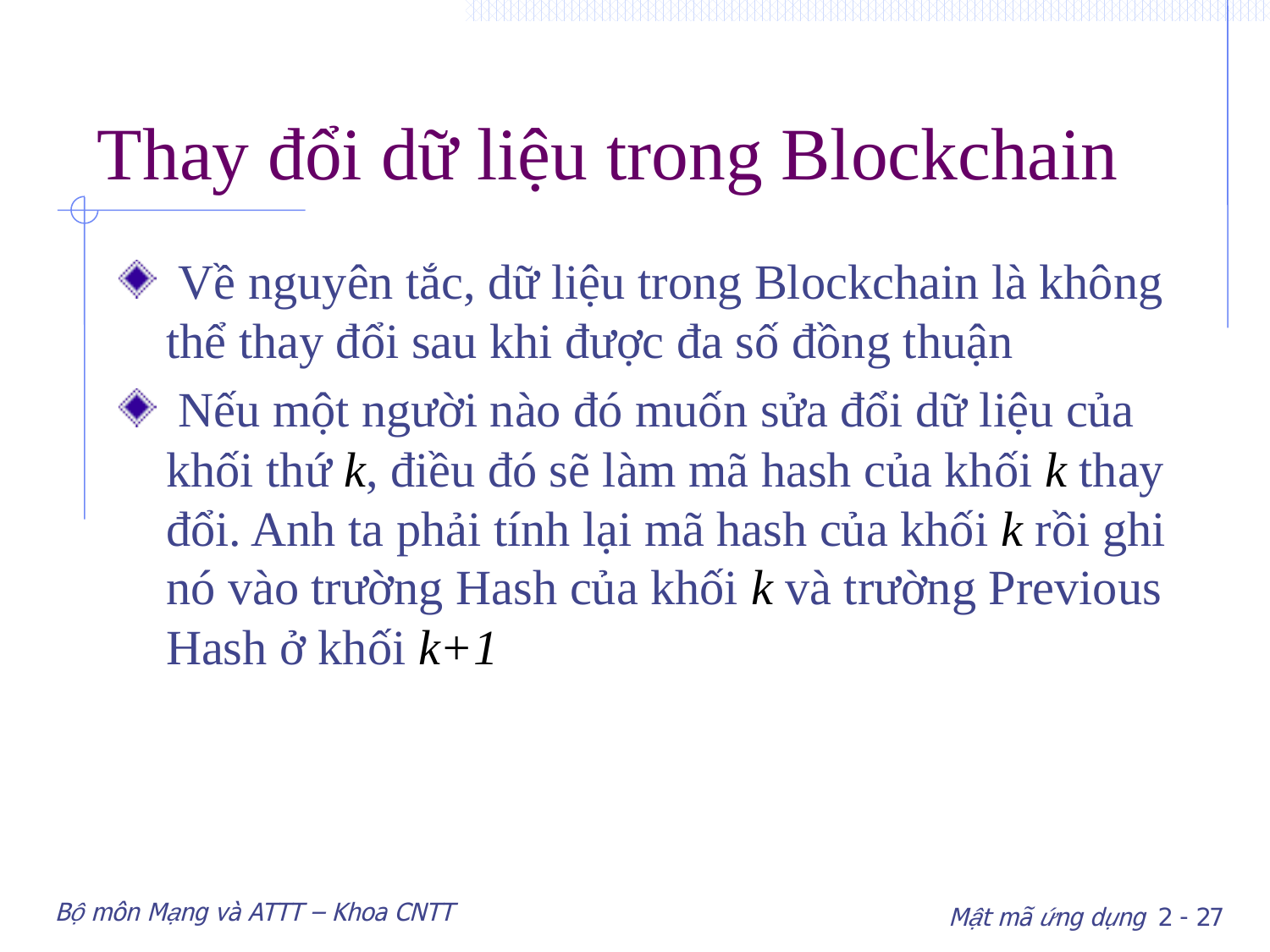

# Thay đổi dữ liệu trong Blockchain
 Về nguyên tắc, dữ liệu trong Blockchain là không thể thay đổi sau khi được đa số đồng thuận
 Nếu một người nào đó muốn sửa đổi dữ liệu của khối thứ k, điều đó sẽ làm mã hash của khối k thay đổi. Anh ta phải tính lại mã hash của khối k rồi ghi nó vào trường Hash của khối k và trường Previous Hash ở khối k+1
Bộ môn Mạng và ATTT – Khoa CNTT